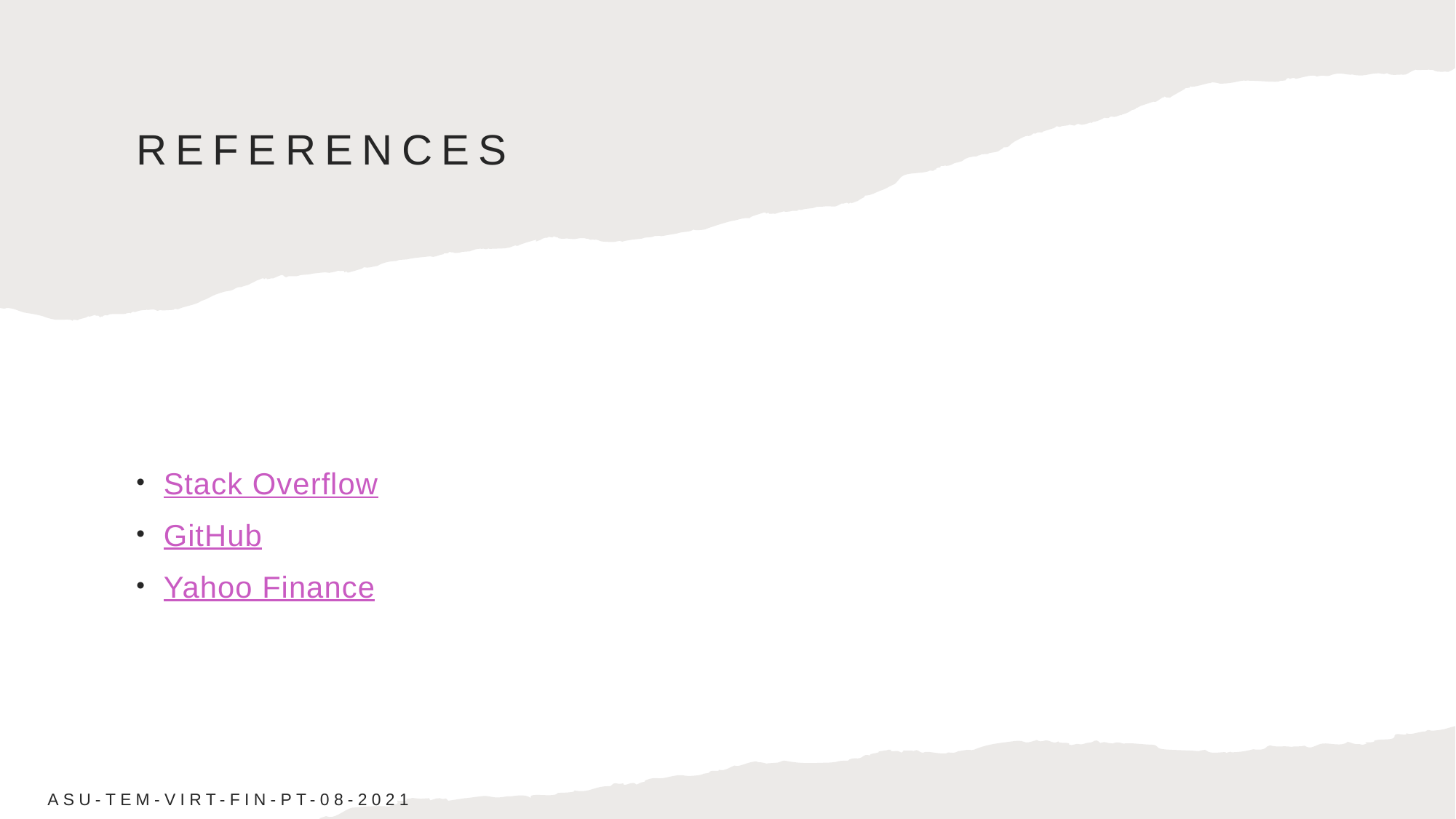

# References
Stack Overflow
GitHub
Yahoo Finance

ASU-TEM-VIRT-FIN-PT-08-2021